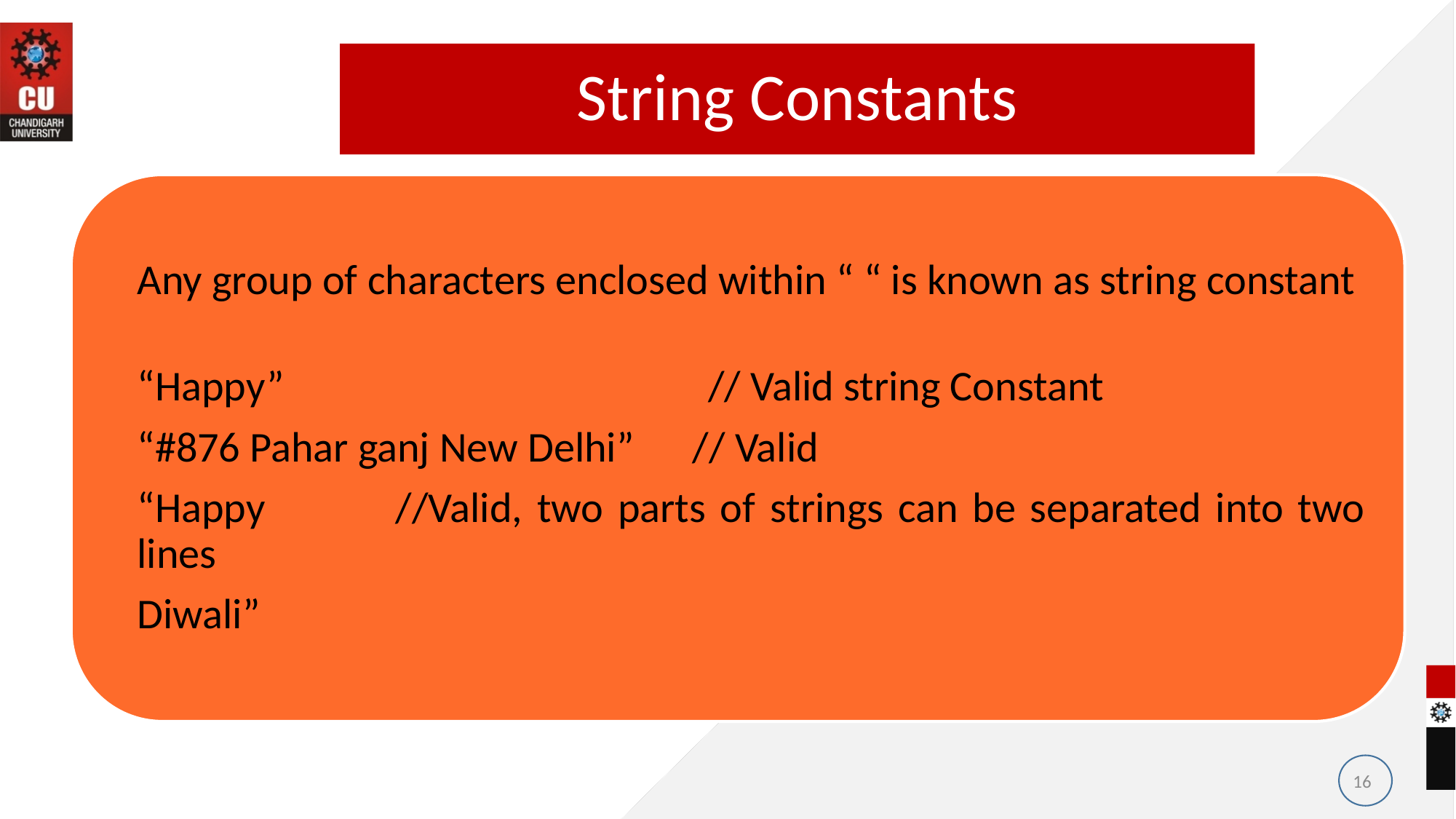

# String  Constant
String Constants
Any group of characters enclosed within “ “ is known as string constant
“Happy”                                            // Valid string Constant
“#876 Pahar ganj New Delhi”      // Valid
“Happy         //Valid, two parts of strings can be separated into two lines
Diwali”

16